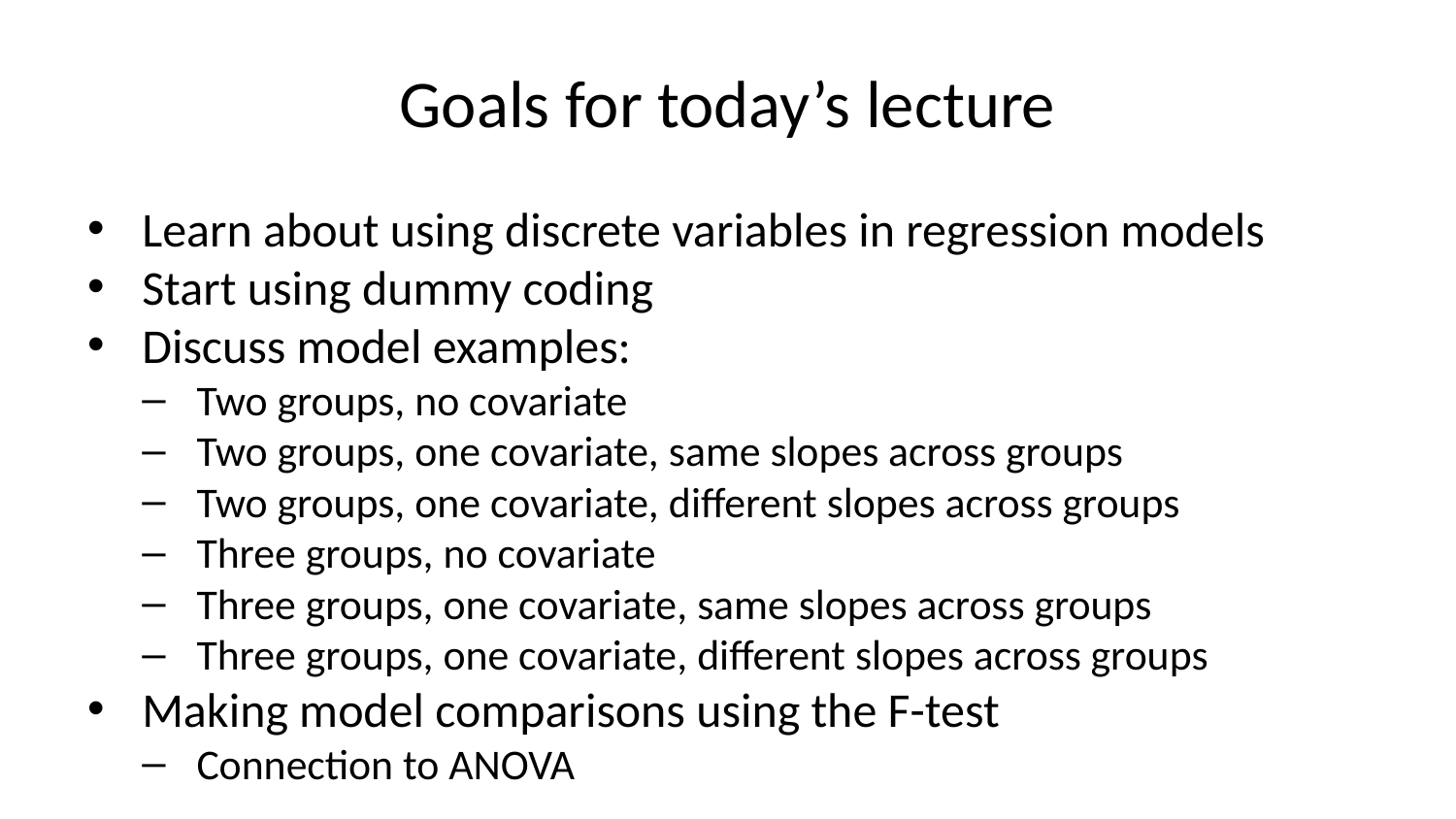

# Goals for today’s lecture
Learn about using discrete variables in regression models
Start using dummy coding
Discuss model examples:
Two groups, no covariate
Two groups, one covariate, same slopes across groups
Two groups, one covariate, different slopes across groups
Three groups, no covariate
Three groups, one covariate, same slopes across groups
Three groups, one covariate, different slopes across groups
Making model comparisons using the F-test
Connection to ANOVA